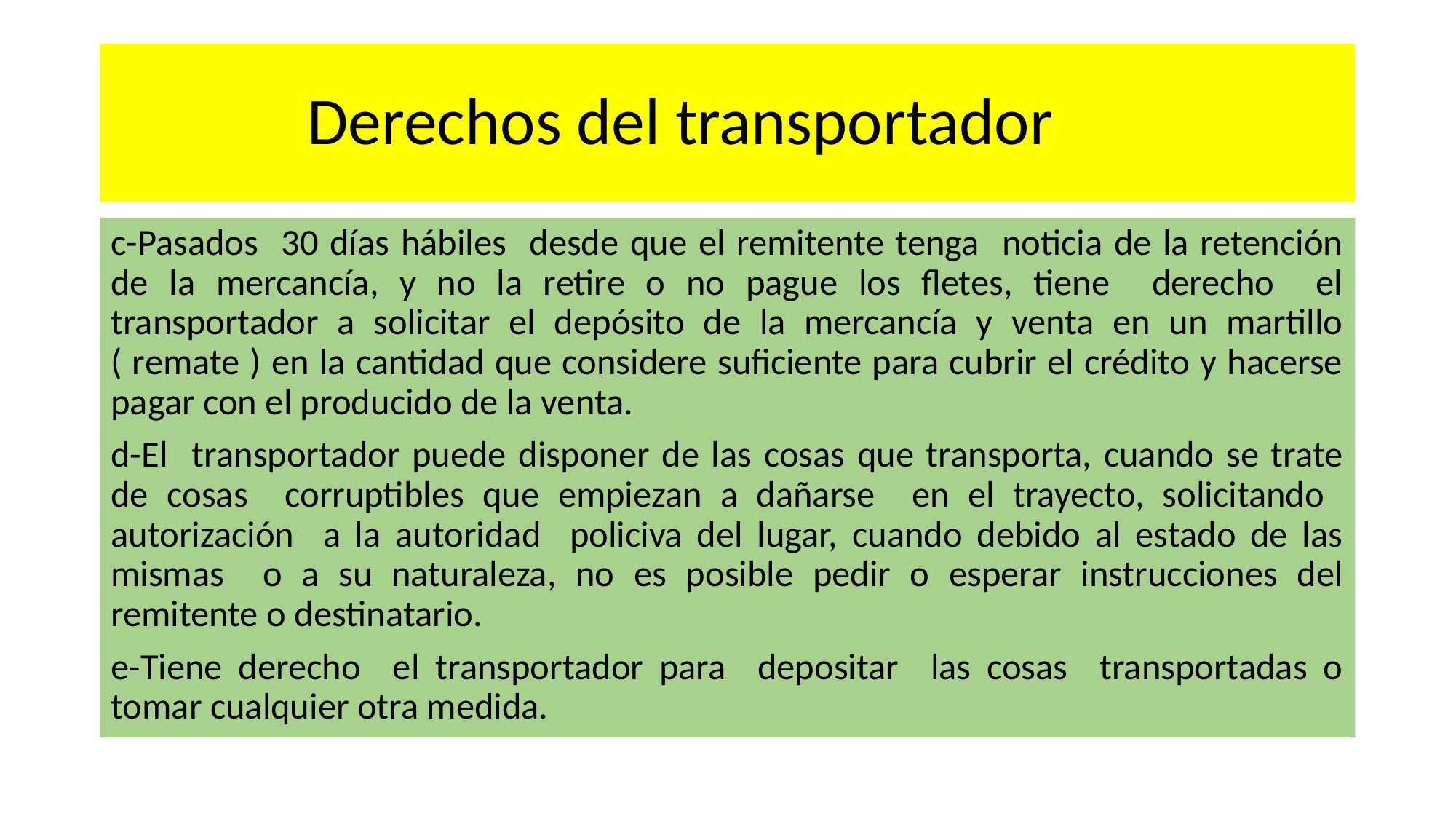

# Derechos del transportador
c-Pasados  30 días hábiles  desde que el remitente tenga  noticia de la retención de la mercancía, y no la retire o no pague los fletes, tiene  derecho  el transportador a solicitar el depósito de la mercancía y venta en un martillo ( remate ) en la cantidad que considere suficiente para cubrir el crédito y hacerse pagar con el producido de la venta.
d-El  transportador puede disponer de las cosas que transporta, cuando se trate de cosas  corruptibles que empiezan a dañarse  en el trayecto, solicitando  autorización  a la autoridad  policiva del lugar, cuando debido al estado de las mismas  o a su naturaleza, no es posible pedir o esperar instrucciones del remitente o destinatario.
e-Tiene derecho  el transportador para  depositar  las cosas  transportadas o tomar cualquier otra medida.